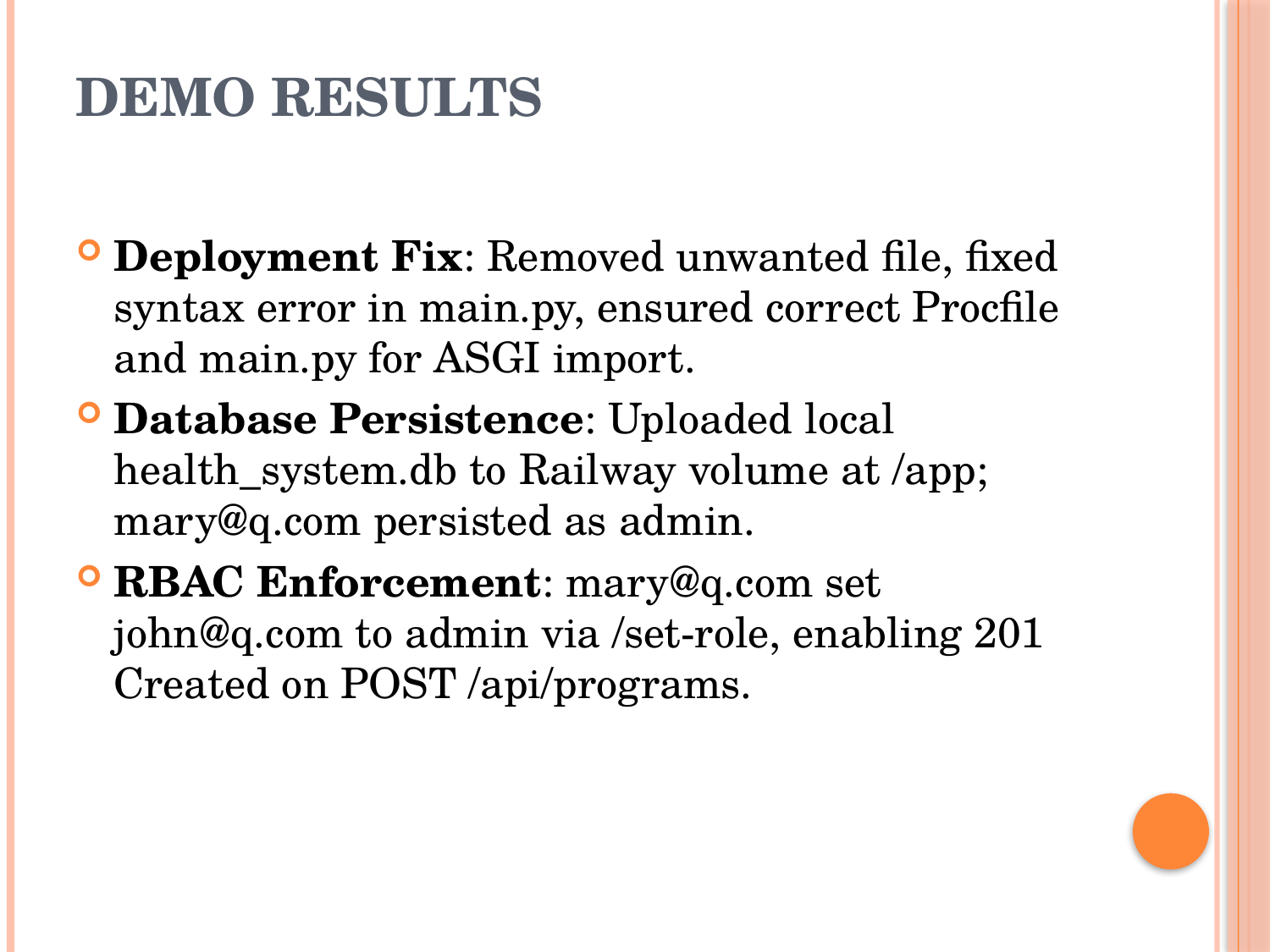

# Demo Results
Deployment Fix: Removed unwanted file, fixed syntax error in main.py, ensured correct Procfile and main.py for ASGI import.
Database Persistence: Uploaded local health_system.db to Railway volume at /app; mary@q.com persisted as admin.
RBAC Enforcement: mary@q.com set john@q.com to admin via /set-role, enabling 201 Created on POST /api/programs.